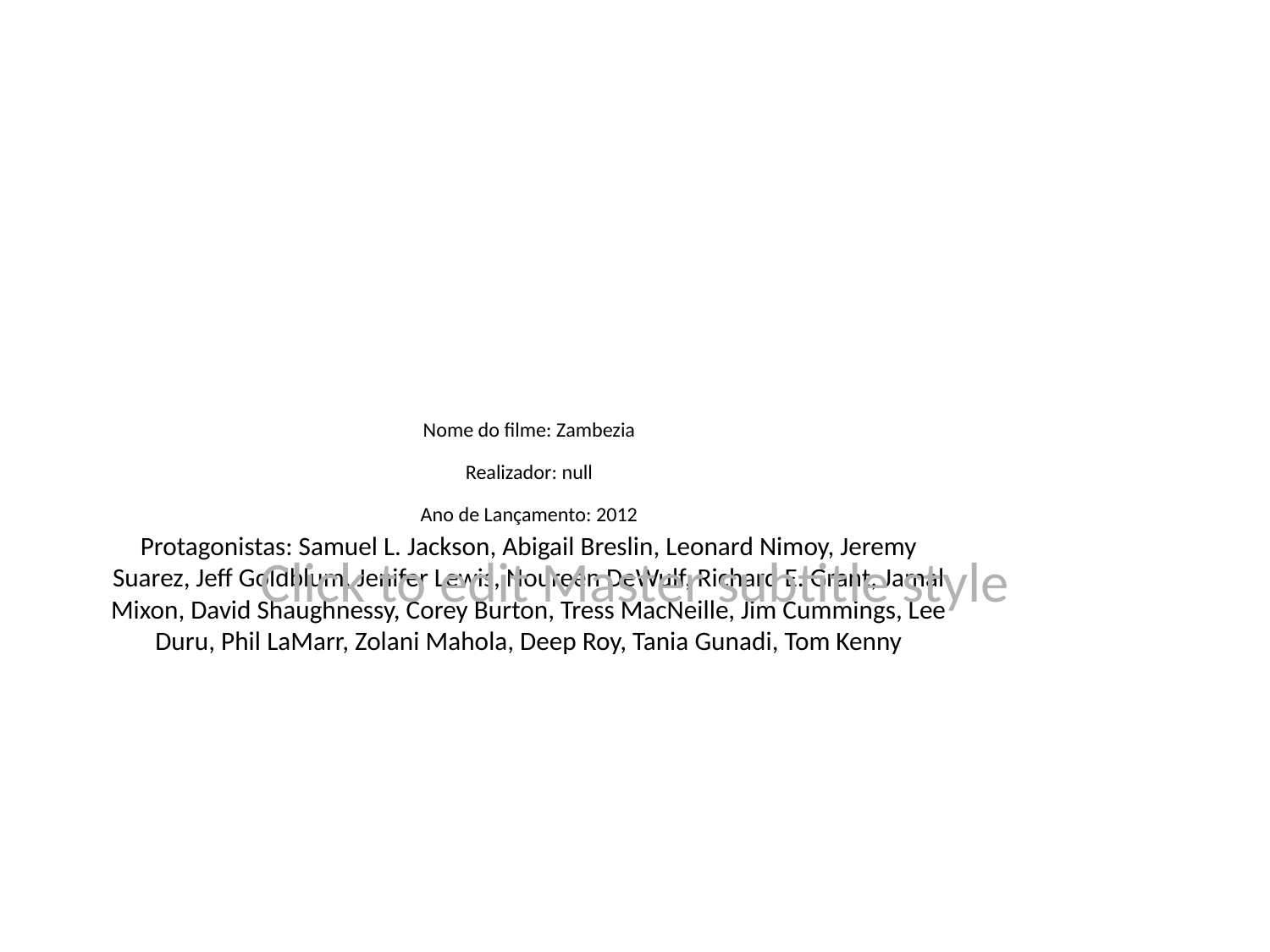

# Nome do filme: Zambezia
Realizador: null
Ano de Lançamento: 2012
Protagonistas: Samuel L. Jackson, Abigail Breslin, Leonard Nimoy, Jeremy Suarez, Jeff Goldblum, Jenifer Lewis, Noureen DeWulf, Richard E. Grant, Jamal Mixon, David Shaughnessy, Corey Burton, Tress MacNeille, Jim Cummings, Lee Duru, Phil LaMarr, Zolani Mahola, Deep Roy, Tania Gunadi, Tom Kenny
Click to edit Master subtitle style